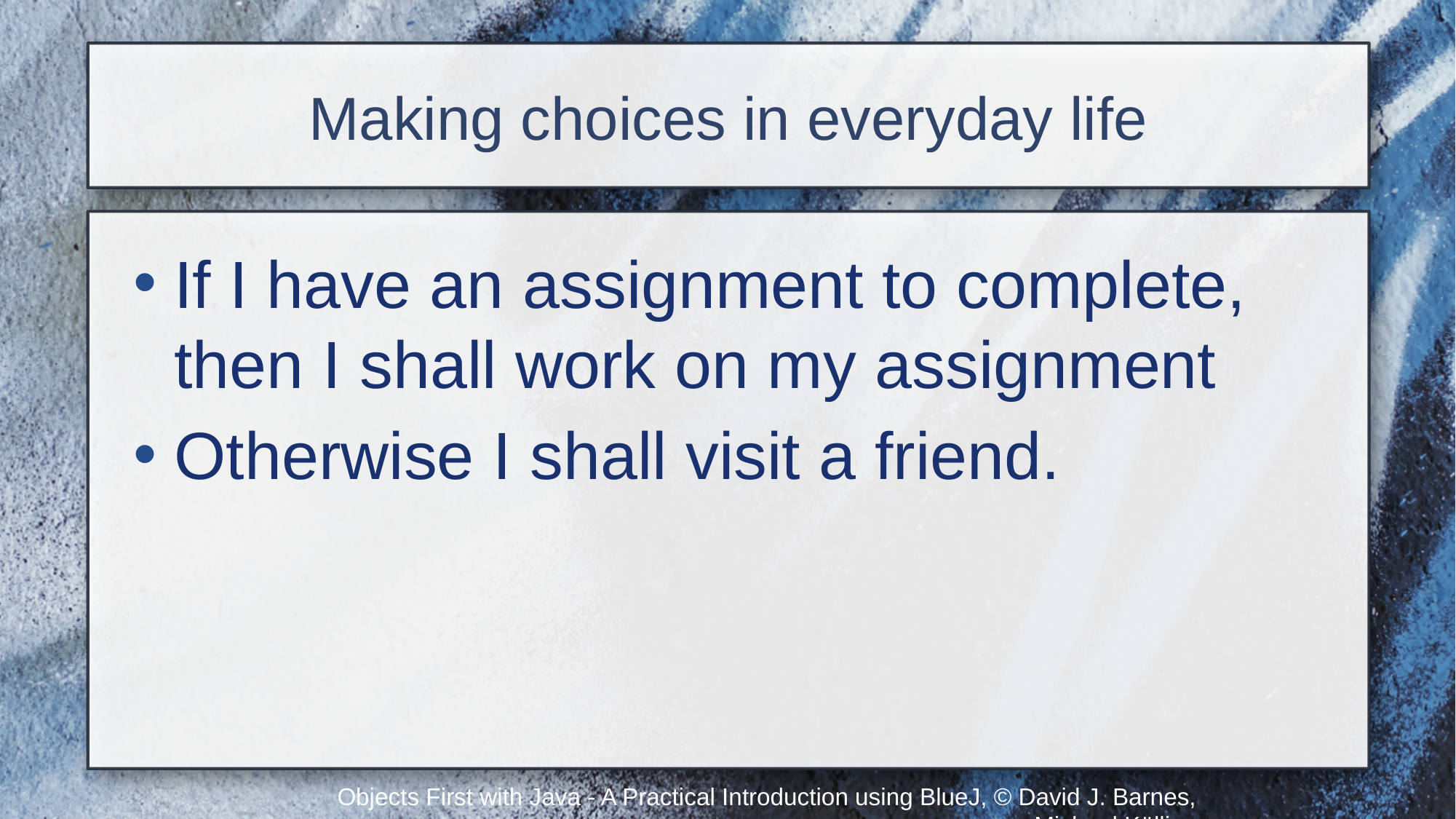

# Making choices in everyday life
If I have an assignment to complete, then I shall work on my assignment
Otherwise I shall visit a friend.